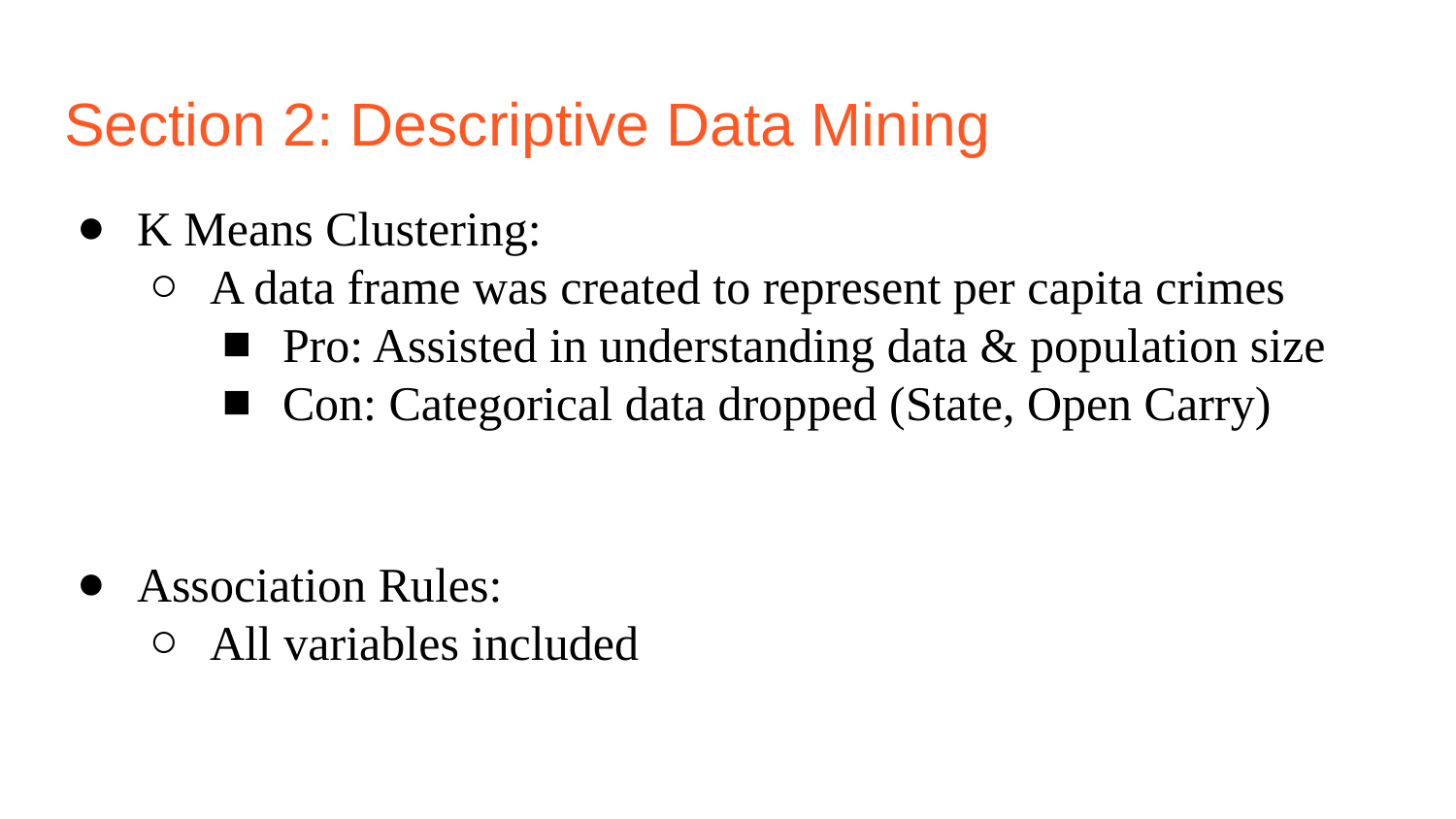

# Section 2: Descriptive Data Mining
K Means Clustering:
A data frame was created to represent per capita crimes
Pro: Assisted in understanding data & population size
Con: Categorical data dropped (State, Open Carry)

Association Rules:
All variables included